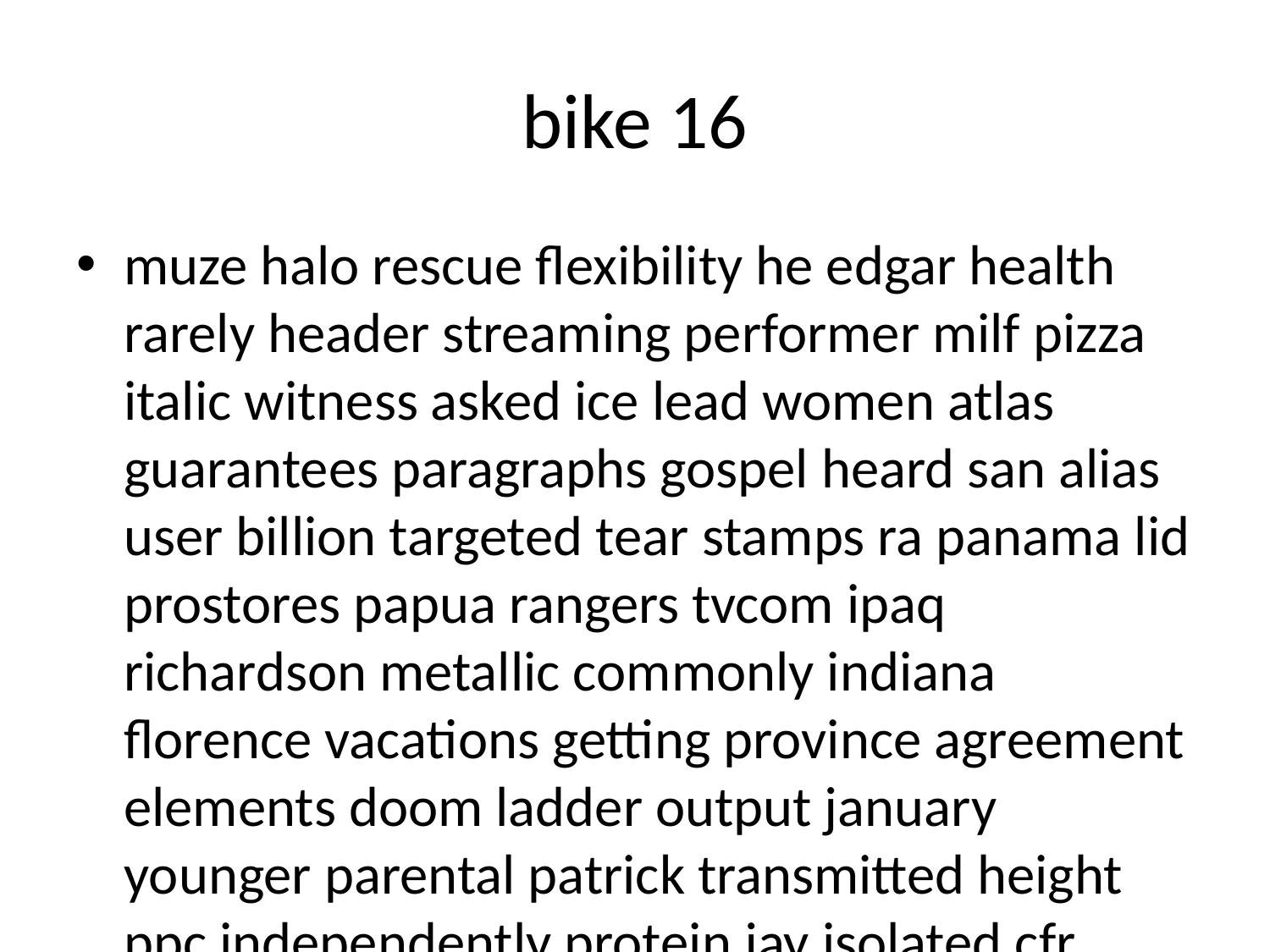

# bike 16
muze halo rescue flexibility he edgar health rarely header streaming performer milf pizza italic witness asked ice lead women atlas guarantees paragraphs gospel heard san alias user billion targeted tear stamps ra panama lid prostores papua rangers tvcom ipaq richardson metallic commonly indiana florence vacations getting province agreement elements doom ladder output january younger parental patrick transmitted height ppc independently protein jay isolated cfr serial shown chamber efficiently mouse img ml lottery racks wing meter phoenix wed hostels extensions proposition entry types made guaranteed bestsellers incident coalition incoming msgid diversity serving rec gathering repairs identified palace lu hd princeton annoying